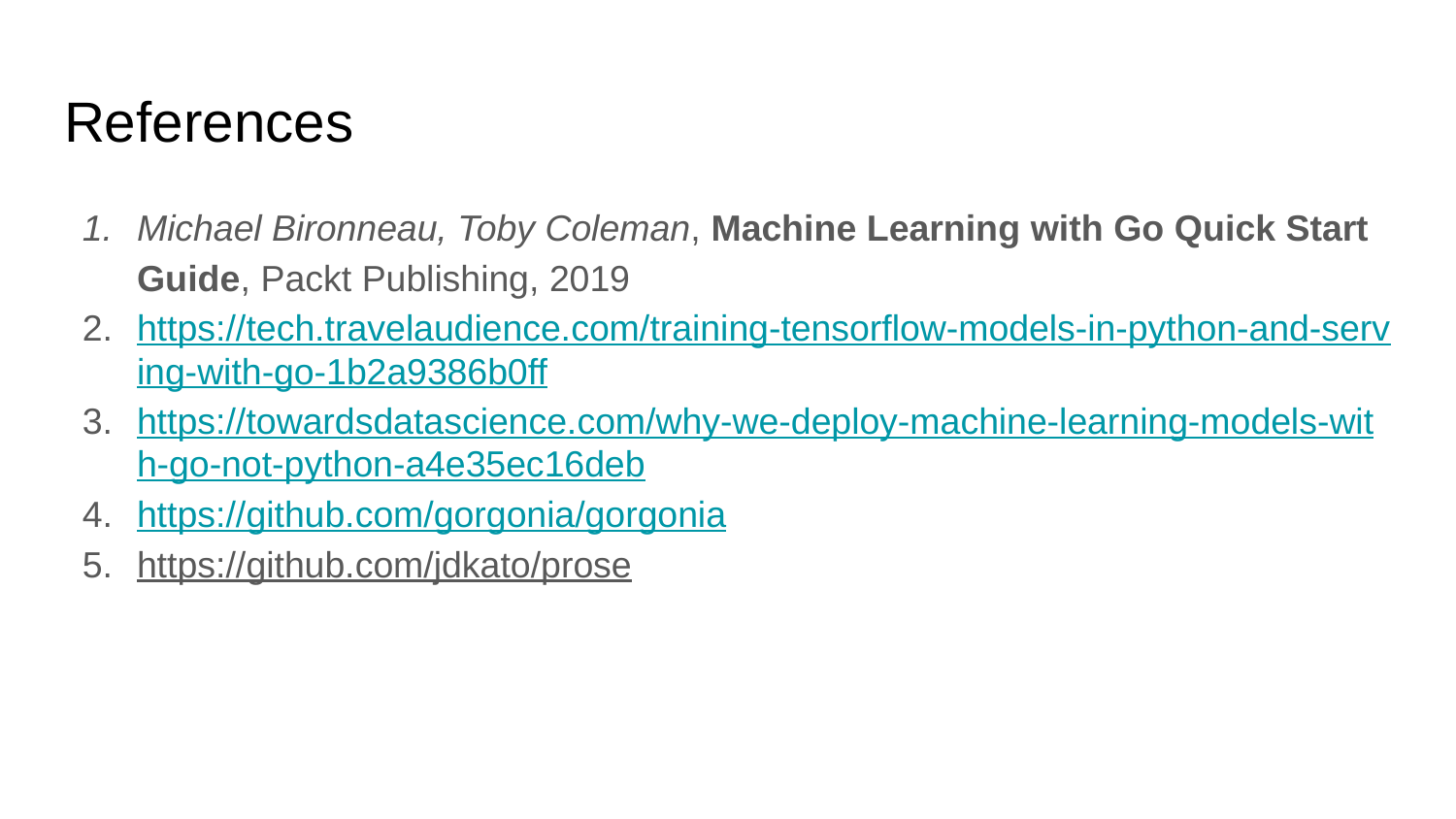

# References
Michael Bironneau, Toby Coleman, Machine Learning with Go Quick Start Guide, Packt Publishing, 2019
https://tech.travelaudience.com/training-tensorflow-models-in-python-and-serving-with-go-1b2a9386b0ff
https://towardsdatascience.com/why-we-deploy-machine-learning-models-with-go-not-python-a4e35ec16deb
https://github.com/gorgonia/gorgonia
https://github.com/jdkato/prose